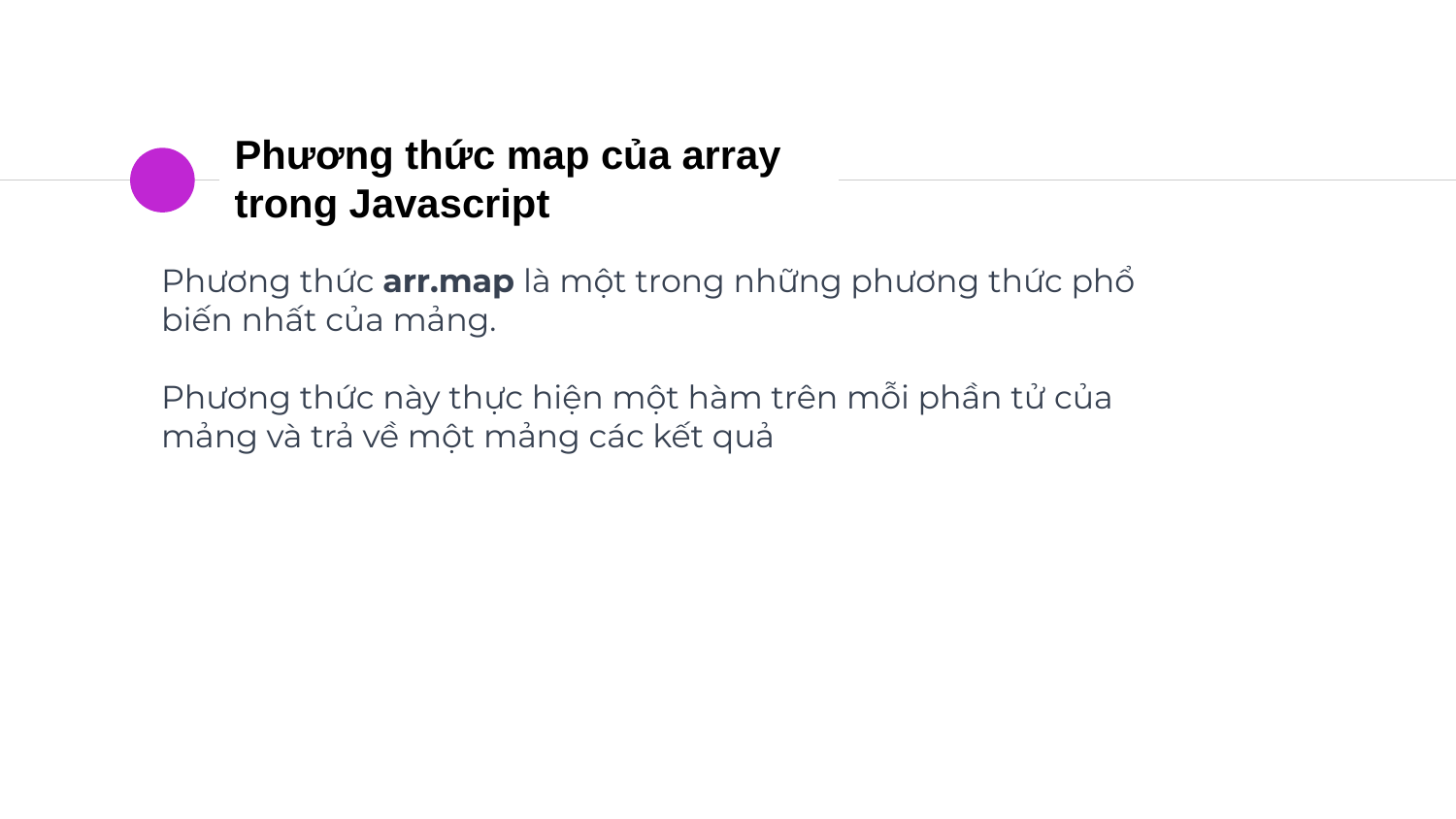

# Phương thức map của array trong Javascript
Phương thức arr.map là một trong những phương thức phổ biến nhất của mảng.

Phương thức này thực hiện một hàm trên mỗi phần tử của mảng và trả về một mảng các kết quả